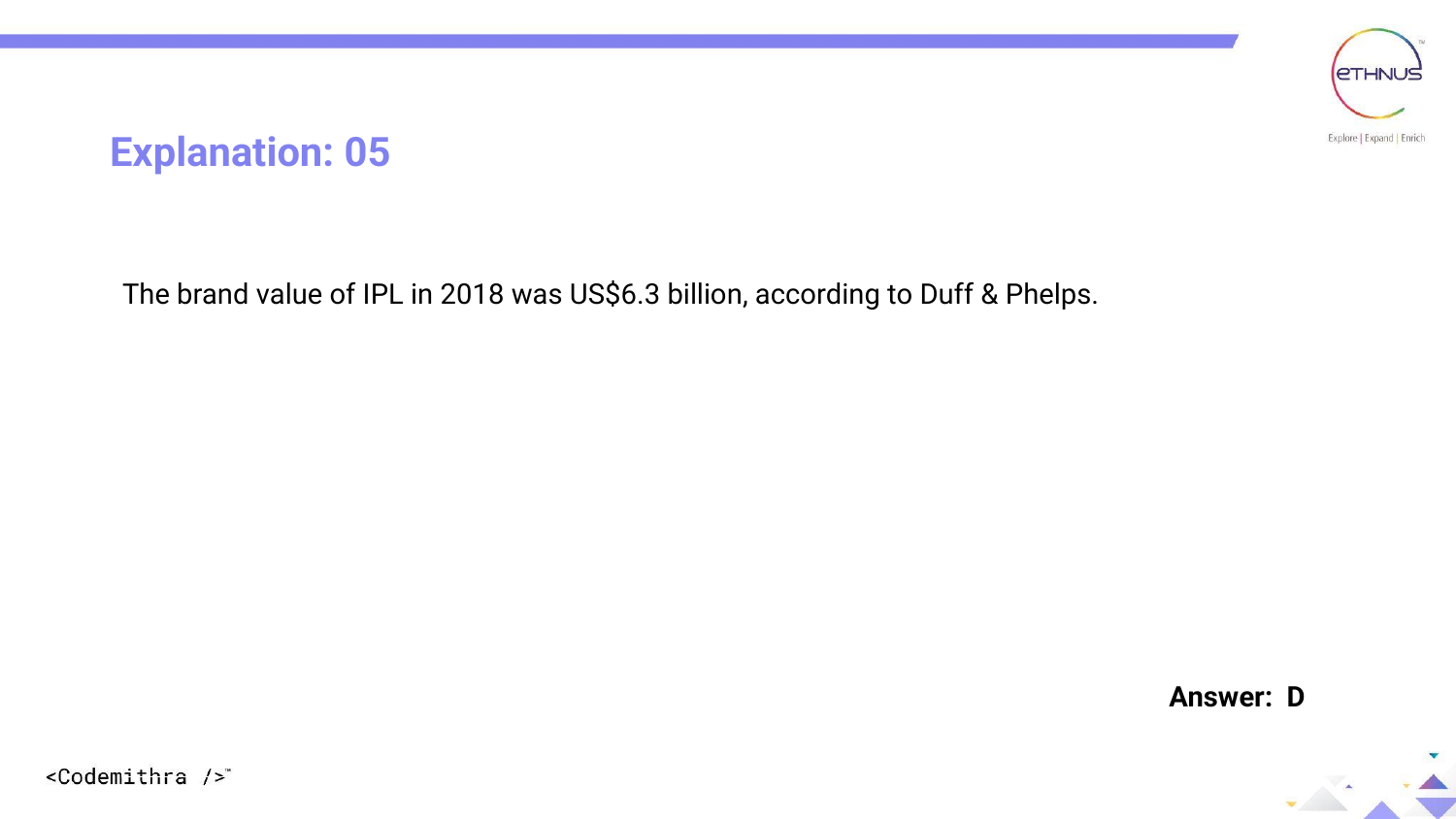

Explanation: 05
Explanation: 05
The brand value of IPL in 2018 was US$6.3 billion, according to Duff & Phelps.
Answer:  D